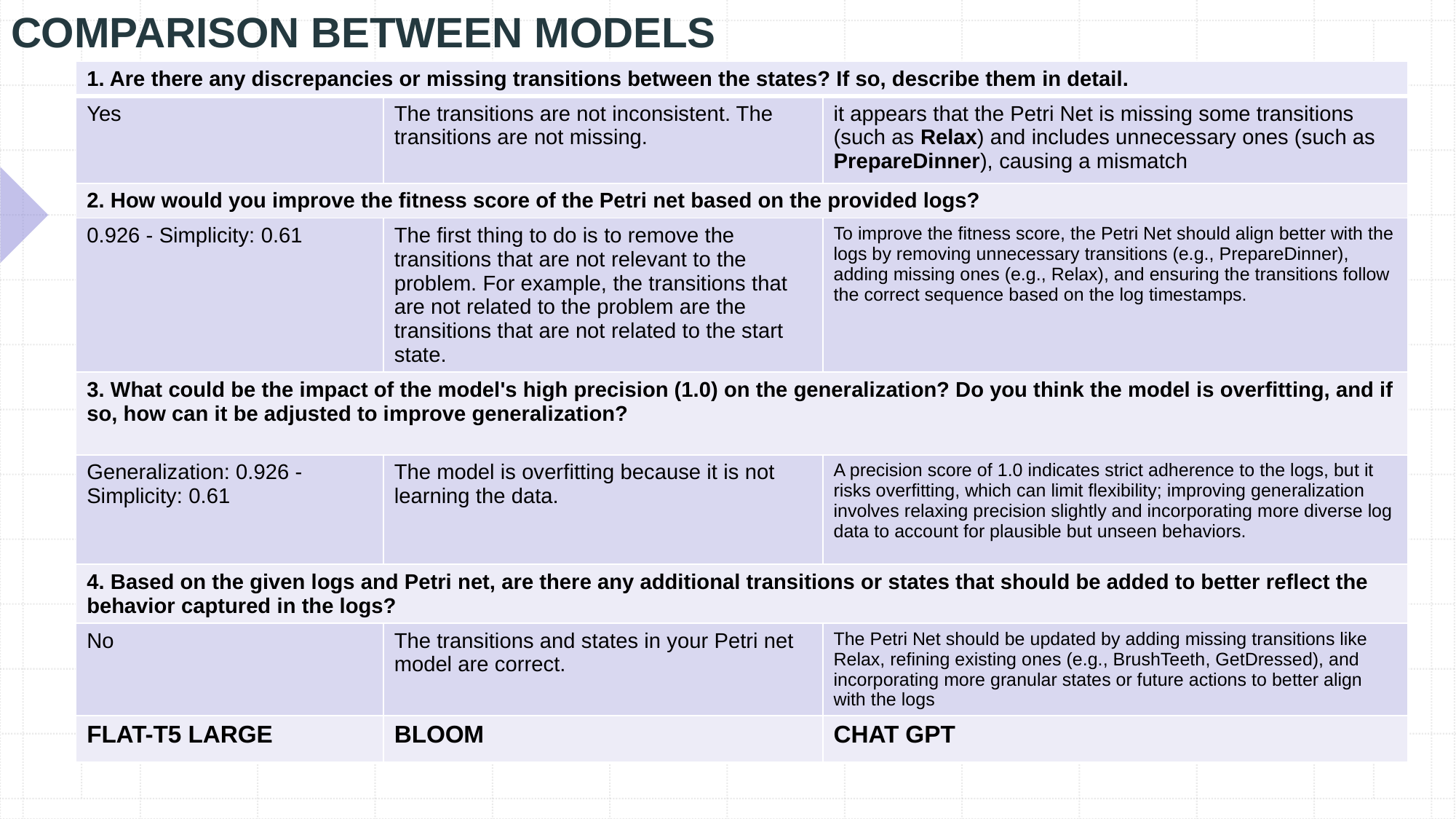

# COMPARISON BETWEEN MODELS
| 1. Are there any discrepancies or missing transitions between the states? If so, describe them in detail. |  |  |
| --- | --- | --- |
| Yes | The transitions are not inconsistent. The transitions are not missing. | it appears that the Petri Net is missing some transitions (such as Relax) and includes unnecessary ones (such as PrepareDinner), causing a mismatch |
| 2. How would you improve the fitness score of the Petri net based on the provided logs? |  |  |
| 0.926 - Simplicity: 0.61 | The first thing to do is to remove the transitions that are not relevant to the problem. For example, the transitions that are not related to the problem are the transitions that are not related to the start state. | To improve the fitness score, the Petri Net should align better with the logs by removing unnecessary transitions (e.g., PrepareDinner), adding missing ones (e.g., Relax), and ensuring the transitions follow the correct sequence based on the log timestamps. |
| 3. What could be the impact of the model's high precision (1.0) on the generalization? Do you think the model is overfitting, and if so, how can it be adjusted to improve generalization? |  |  |
| Generalization: 0.926 - Simplicity: 0.61 | The model is overfitting because it is not learning the data. | A precision score of 1.0 indicates strict adherence to the logs, but it risks overfitting, which can limit flexibility; improving generalization involves relaxing precision slightly and incorporating more diverse log data to account for plausible but unseen behaviors. |
| 4. Based on the given logs and Petri net, are there any additional transitions or states that should be added to better reflect the behavior captured in the logs? |  |  |
| No | The transitions and states in your Petri net model are correct. | The Petri Net should be updated by adding missing transitions like Relax, refining existing ones (e.g., BrushTeeth, GetDressed), and incorporating more granular states or future actions to better align with the logs |
| FLAT-T5 LARGE | BLOOM | CHAT GPT |